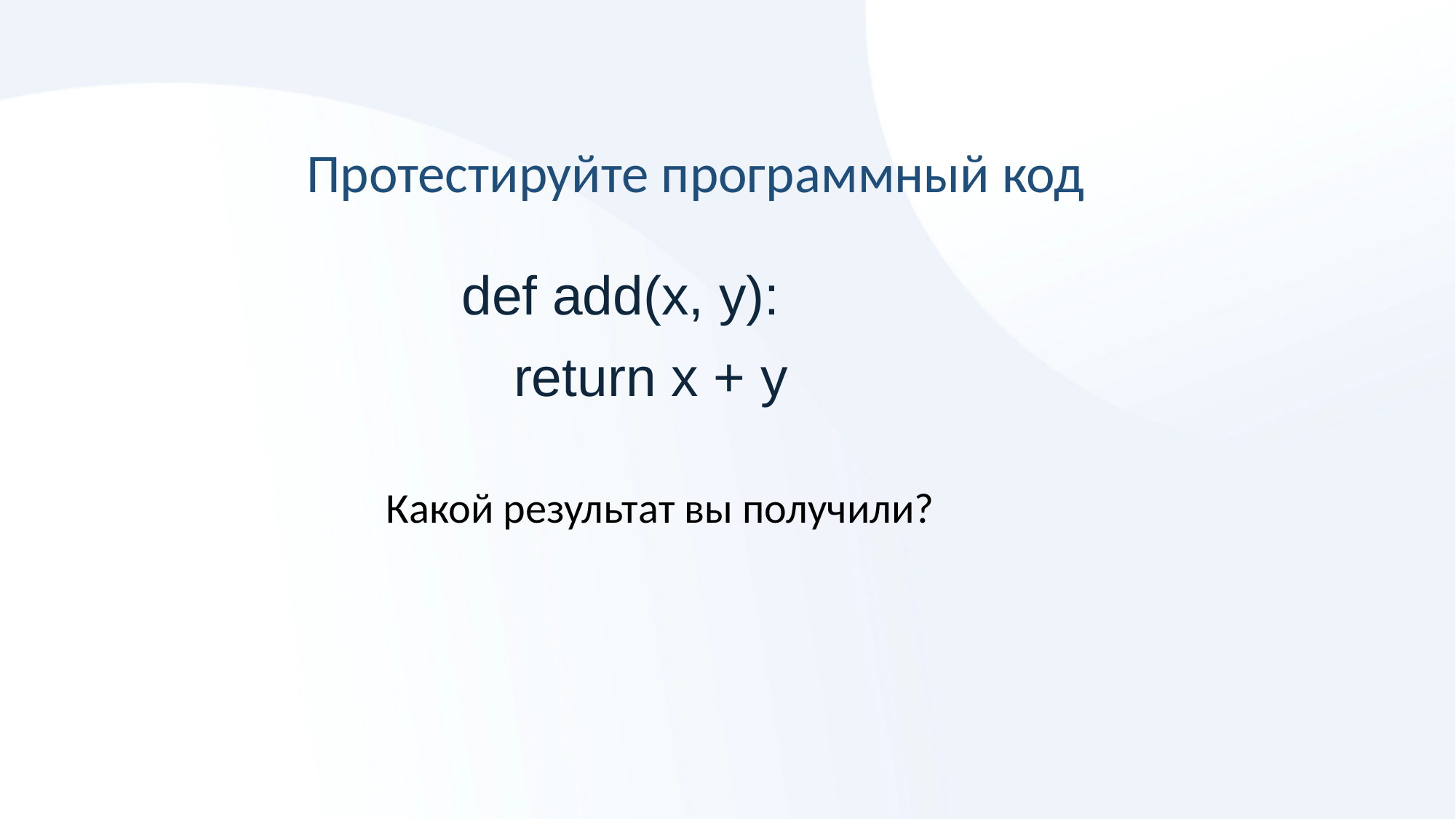

Протестируйте программный код
def add(x, y):
    return x + y
Какой результат вы получили?